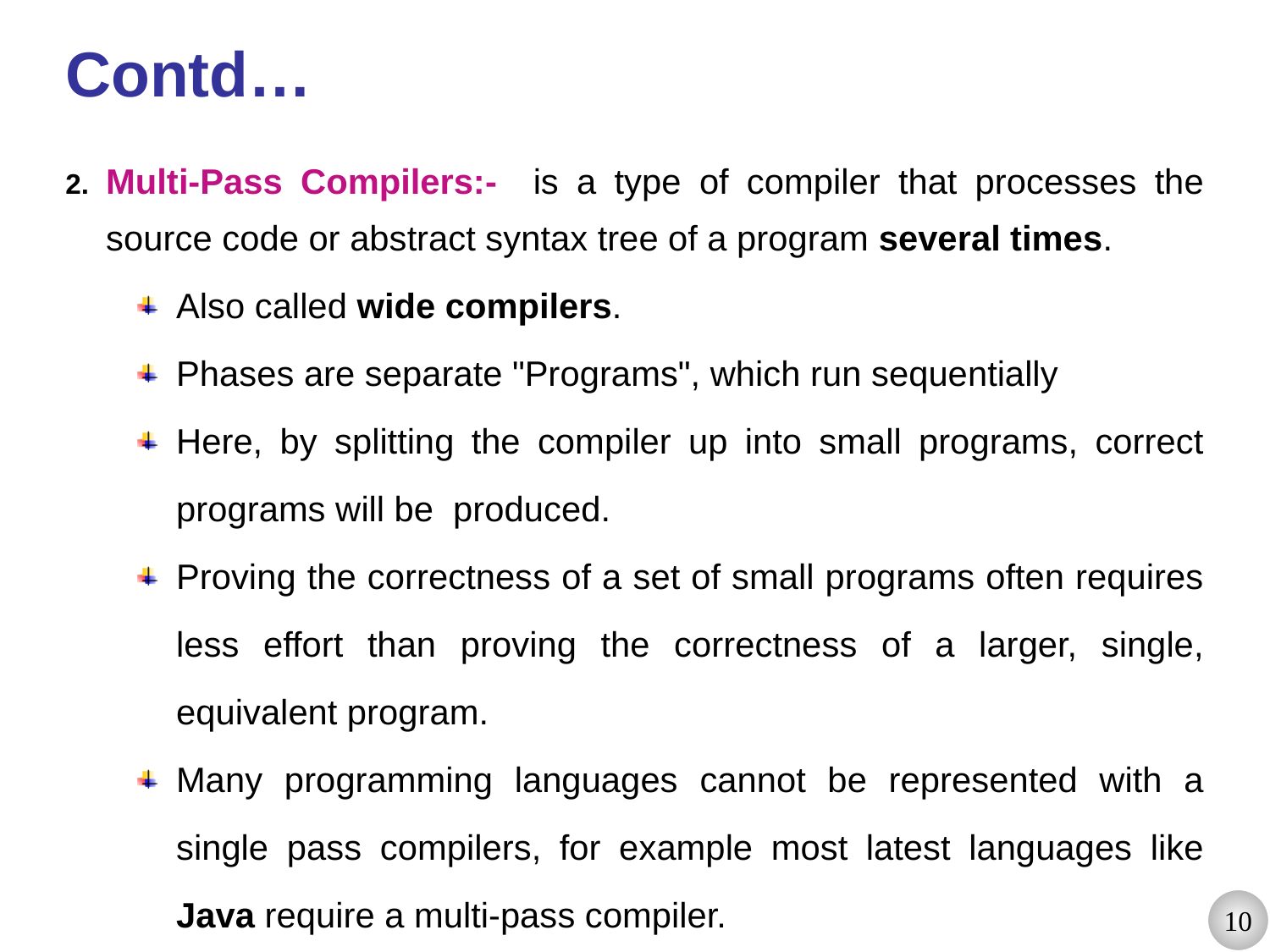

# Contd…
Multi-Pass Compilers:-  is a type of compiler that processes the source code or abstract syntax tree of a program several times.
Also called wide compilers.
Phases are separate "Programs", which run sequentially
Here, by splitting the compiler up into small programs, correct programs will be  produced.
Proving the correctness of a set of small programs often requires less effort than proving the correctness of a larger, single, equivalent program.
Many programming languages cannot be represented with a single pass compilers, for example most latest languages like Java require a multi-pass compiler.